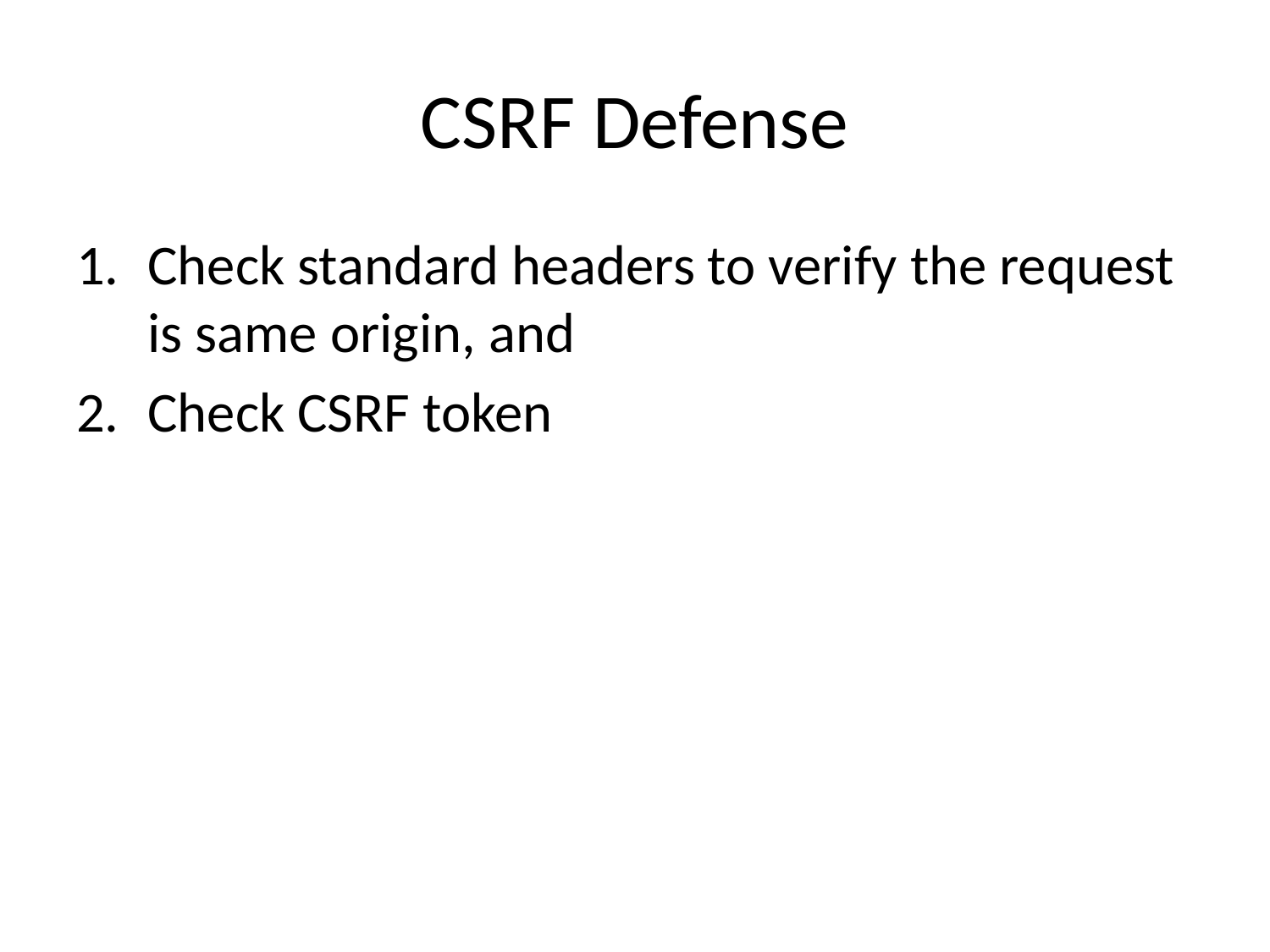

# CSRF Defense
Check standard headers to verify the request is same origin, and
Check CSRF token